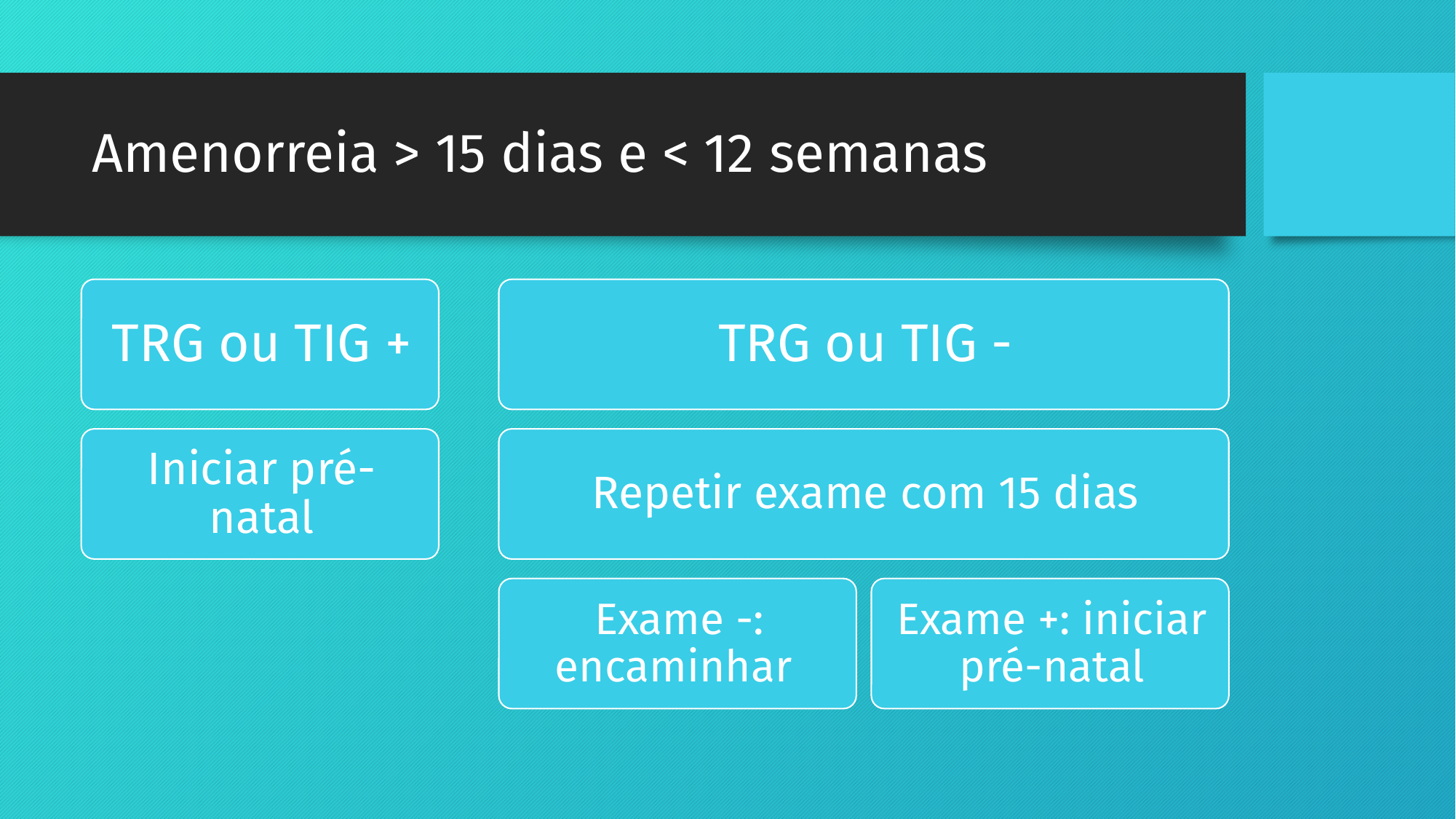

# Amenorreia > 15 dias e < 12 semanas
TRG ou TIG +
Iniciar pré-natal
TRG ou TIG -
Repetir exame com 15 dias
Exame -: encaminhar
Exame +: iniciar pré-natal